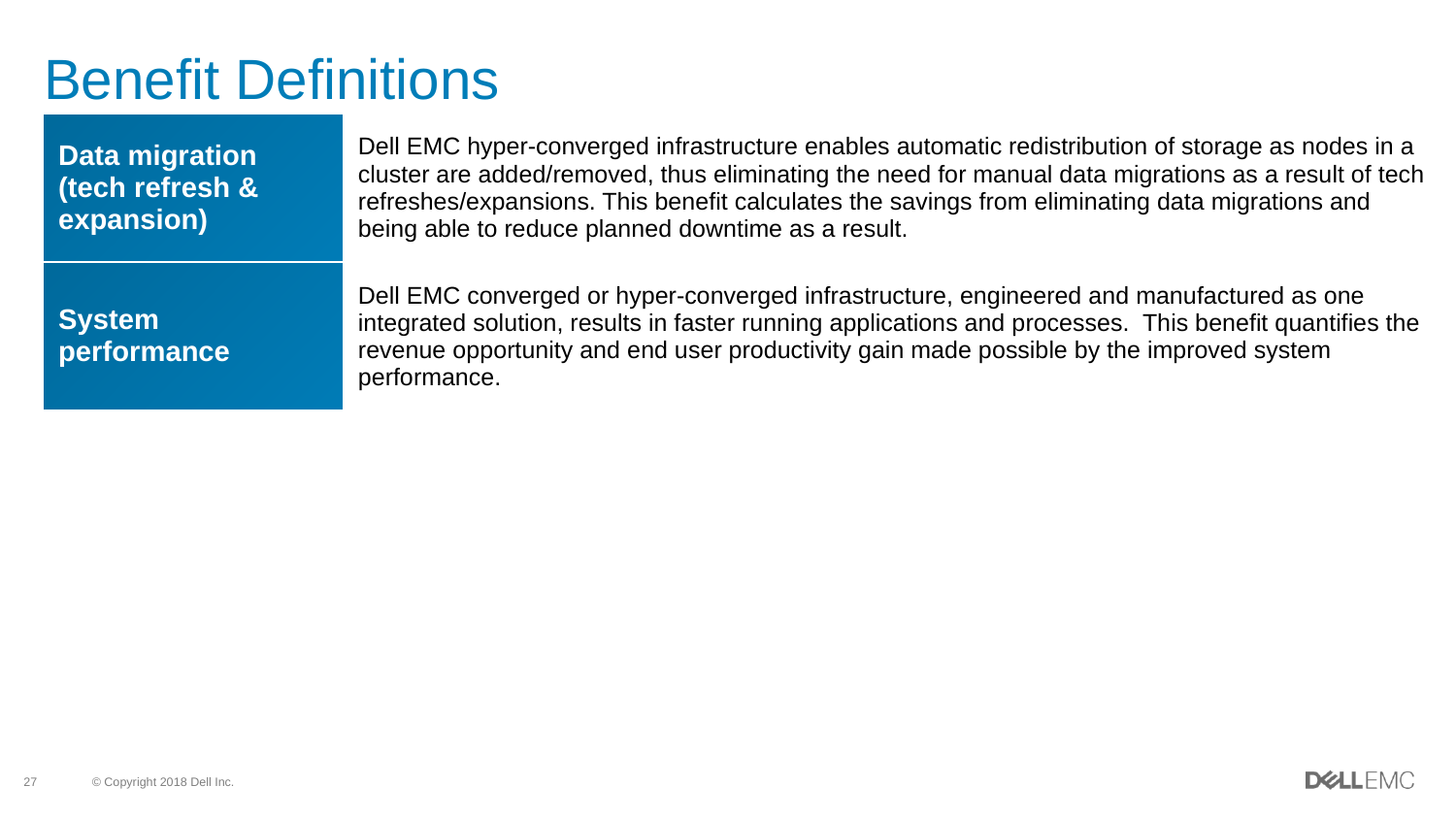

# Benefit Definitions
|  |  |  |
| --- | --- | --- |
| Data migration (tech refresh & expansion) | Dell EMC hyper-converged infrastructure enables automatic redistribution of storage as nodes in a cluster are added/removed, thus eliminating the need for manual data migrations as a result of tech refreshes/expansions. This benefit calculates the savings from eliminating data migrations and being able to reduce planned downtime as a result. |  |
| System performance | Dell EMC converged or hyper-converged infrastructure, engineered and manufactured as one integrated solution, results in faster running applications and processes. This benefit quantifies the revenue opportunity and end user productivity gain made possible by the improved system performance. |  |